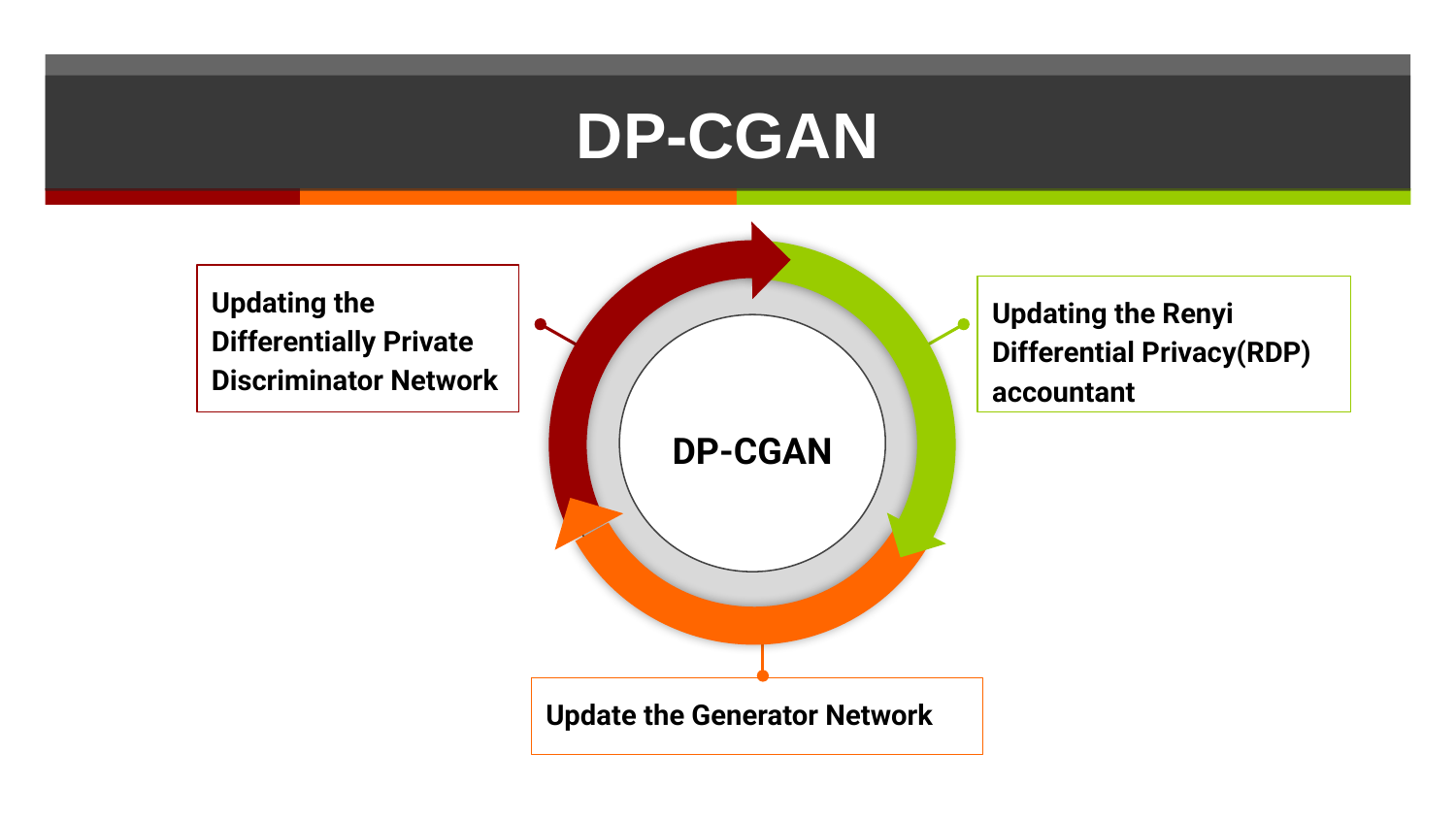

# DP-CGAN

Updating the Differentially Private Discriminator Network

Updating the Renyi Differential Privacy(RDP) accountant

DP-CGAN

Update the Generator Network